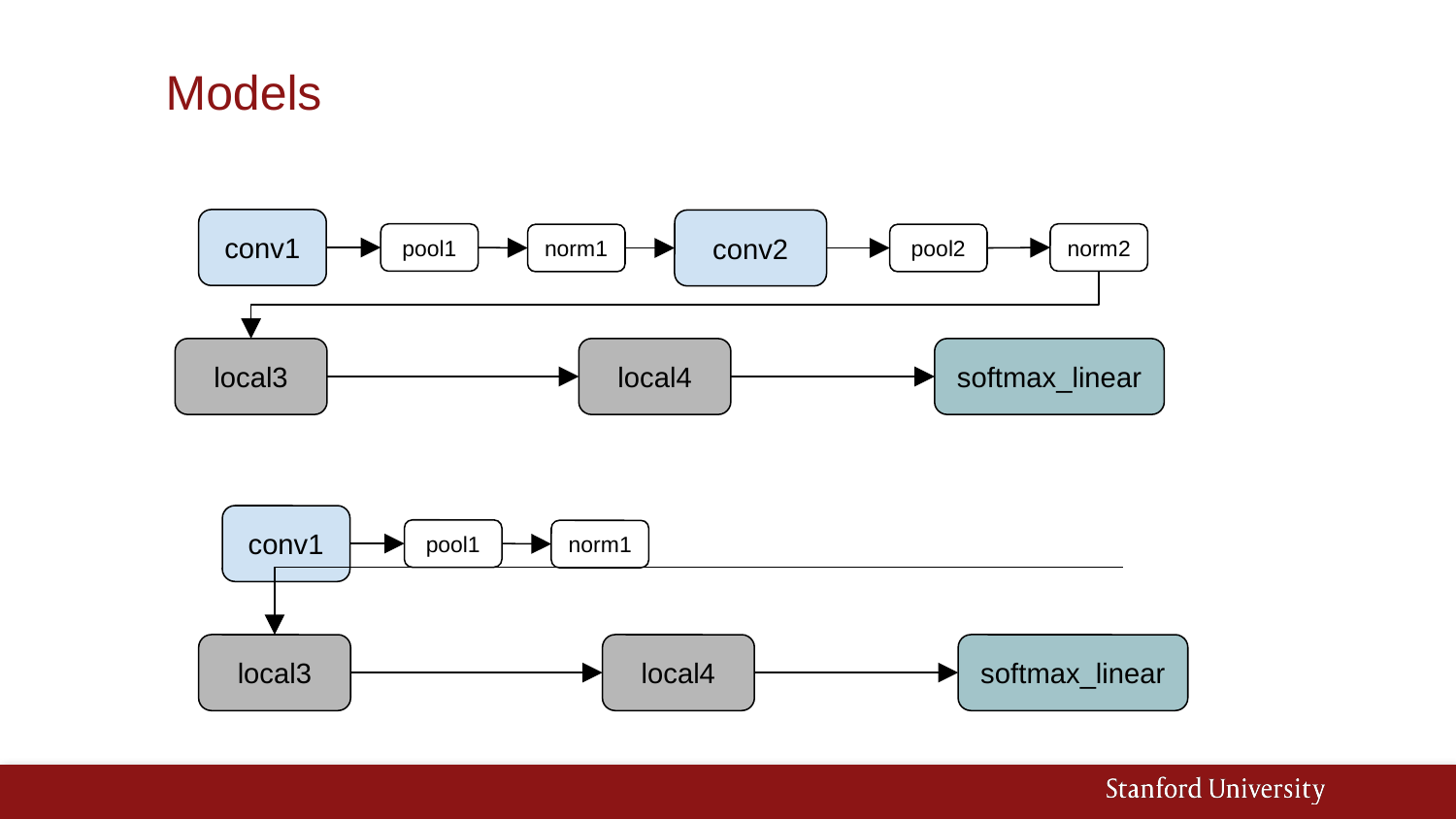

# Models
conv1
conv2
pool1
norm2
norm1
pool2
local3
local4
softmax_linear
conv1
pool1
norm1
local3
local4
softmax_linear